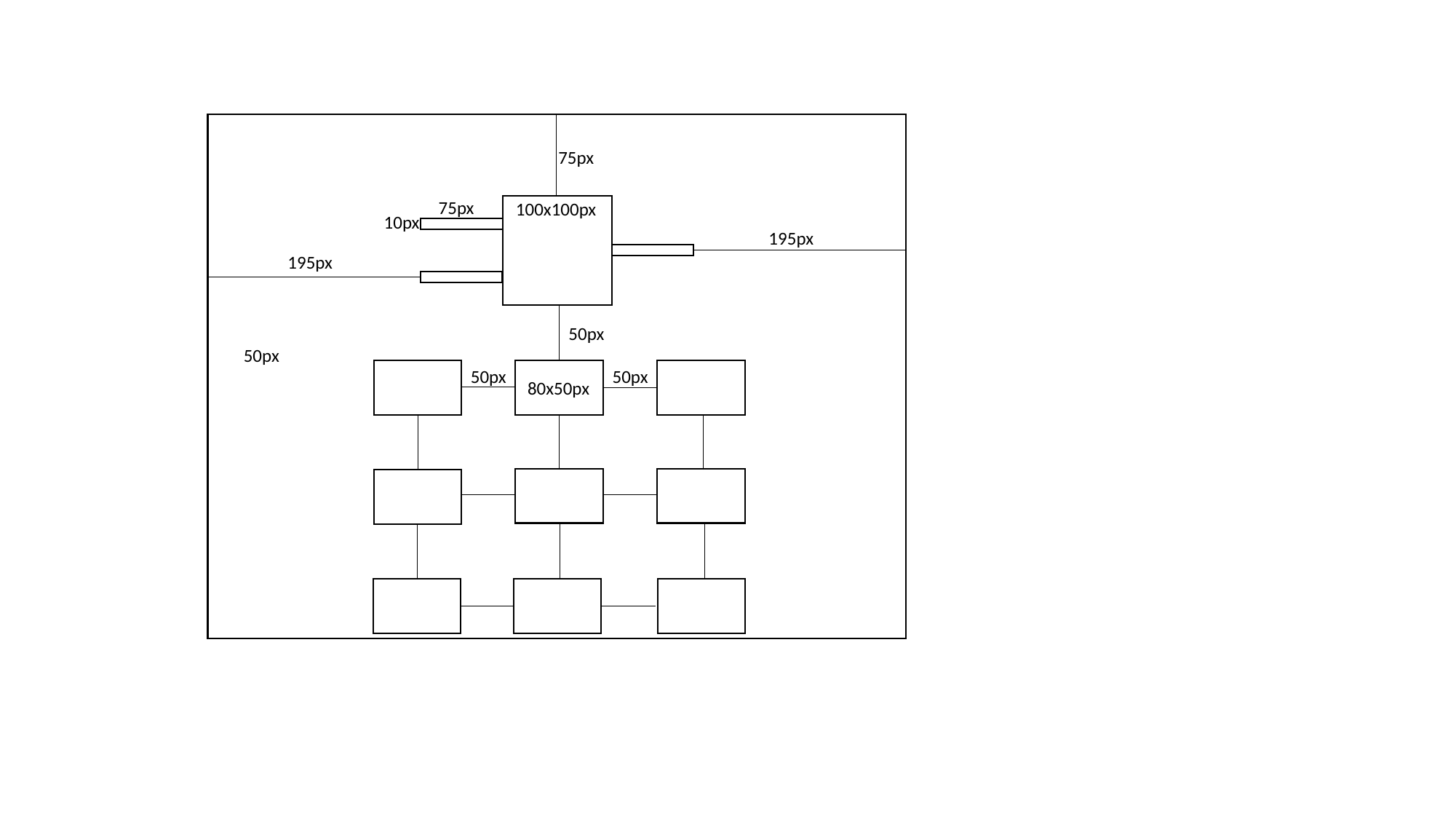

75px
75px
100x100px

10px
195px
195px
50px
50px
50px
50px

80x50px